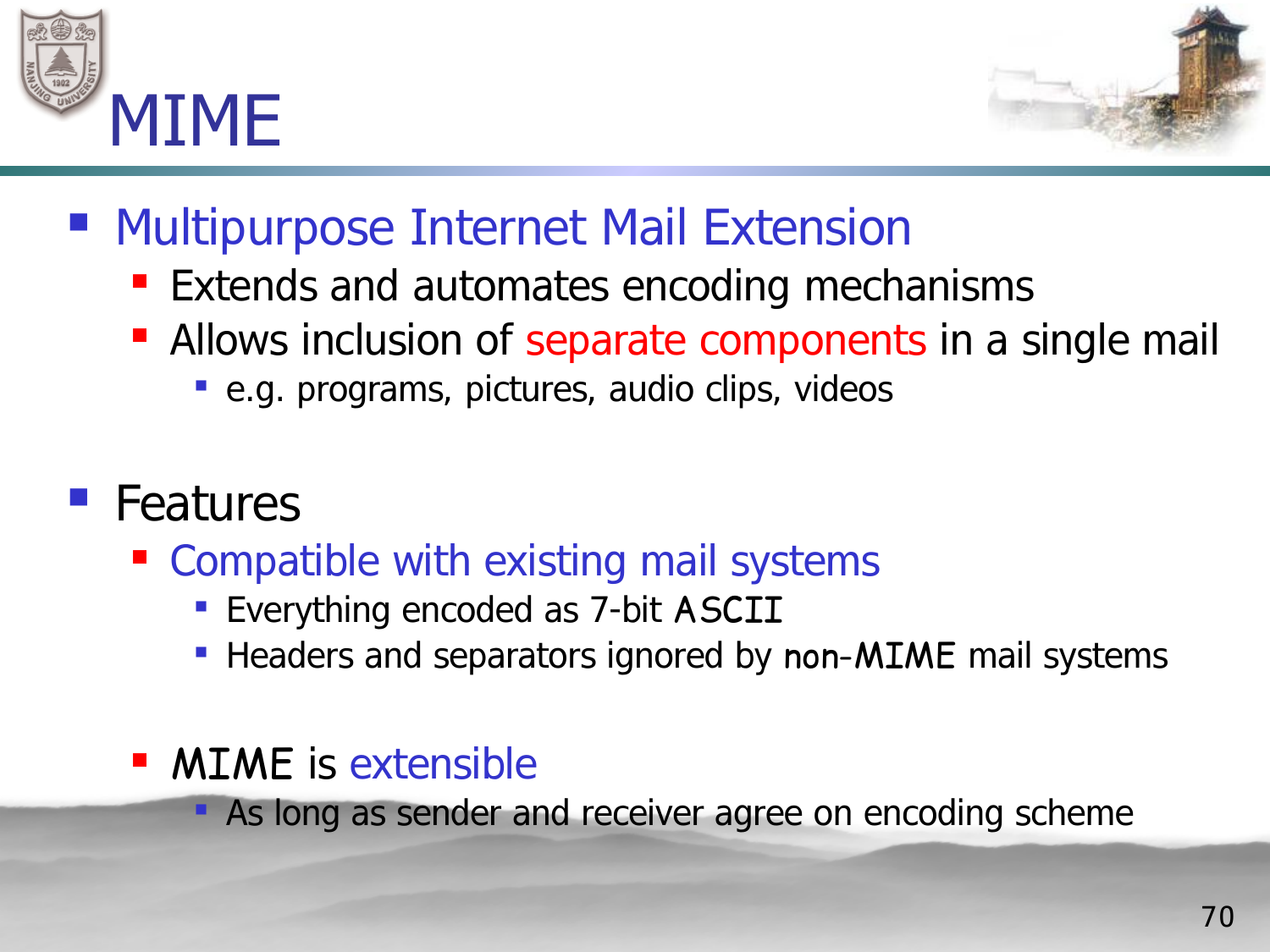

# MIME
Multipurpose Internet Mail Extension
Extends and automates encoding mechanisms
Allows inclusion of separate components in a single mail
e.g. programs, pictures, audio clips, videos

Features
Compatible with existing mail systems
Everything encoded as 7-bit ASCII
Headers and separators ignored by non-MIME mail systems

MIME is extensible
As long as sender and receiver agree on encoding scheme
70